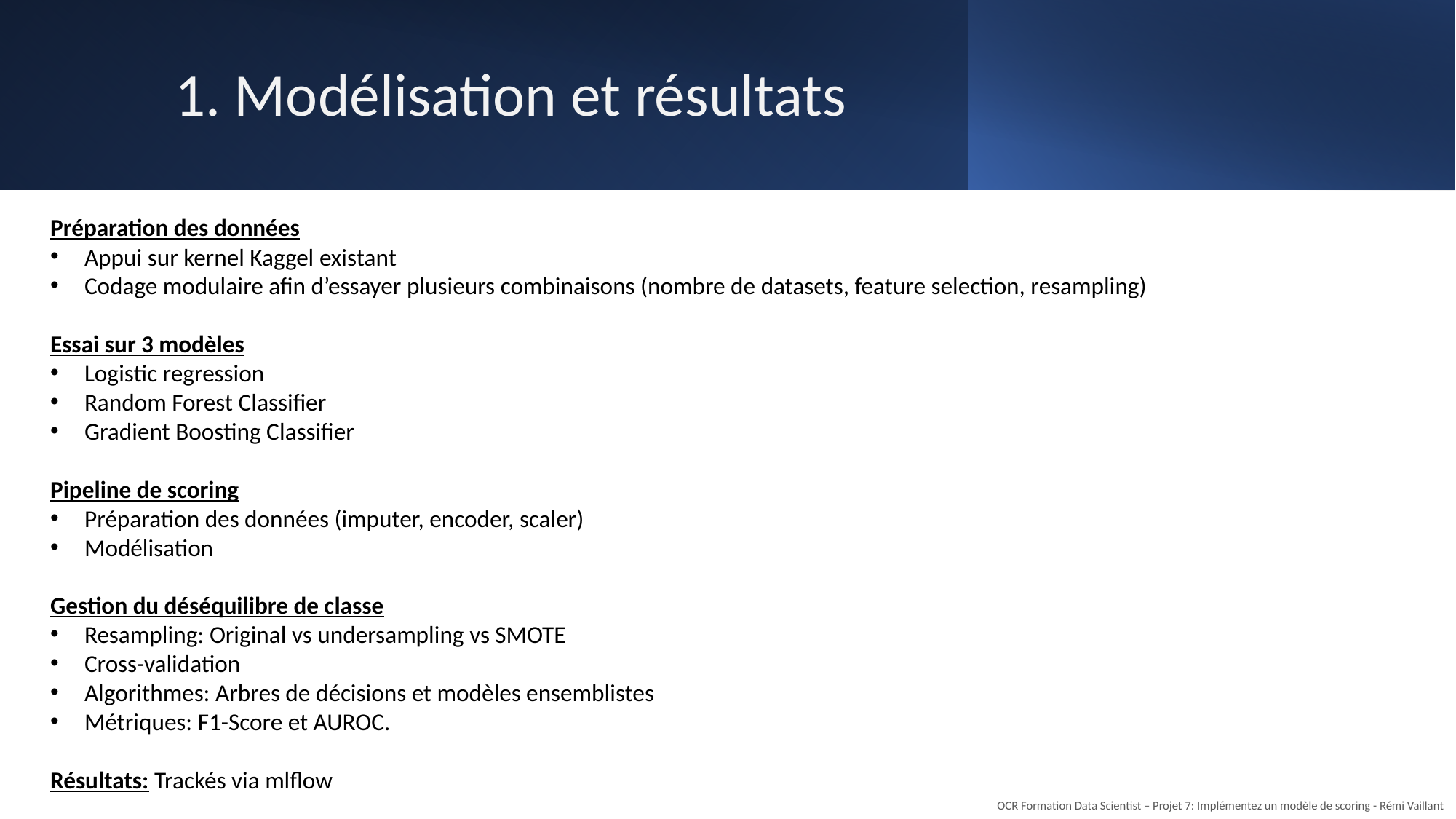

# 1. Modélisation et résultats
Préparation des données
Appui sur kernel Kaggel existant
Codage modulaire afin d’essayer plusieurs combinaisons (nombre de datasets, feature selection, resampling)

Essai sur 3 modèles
Logistic regression
Random Forest Classifier
Gradient Boosting Classifier

Pipeline de scoring
Préparation des données (imputer, encoder, scaler)
Modélisation

Gestion du déséquilibre de classe
Resampling: Original vs undersampling vs SMOTE
Cross-validation
Algorithmes: Arbres de décisions et modèles ensemblistes
Métriques: F1-Score et AUROC.

Résultats: Trackés via mlflow
OCR Formation Data Scientist – Projet 7: Implémentez un modèle de scoring - Rémi Vaillant